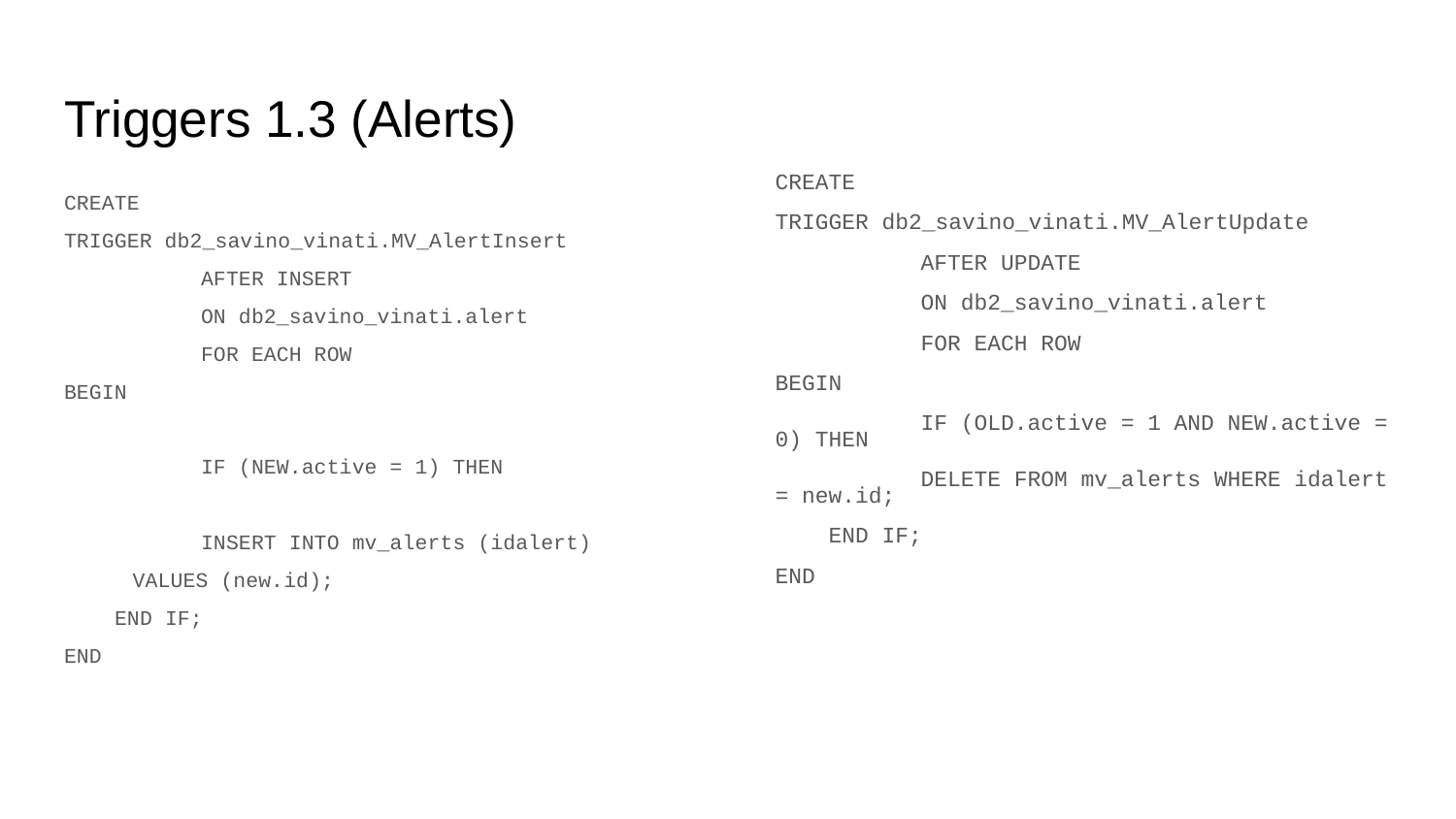

# Triggers 1.3 (Alerts)
CREATE
TRIGGER db2_savino_vinati.MV_AlertUpdate
	AFTER UPDATE
	ON db2_savino_vinati.alert
	FOR EACH ROW
BEGIN
	IF (OLD.active = 1 AND NEW.active = 0) THEN
	DELETE FROM mv_alerts WHERE idalert = new.id;
    END IF;
END

CREATE
TRIGGER db2_savino_vinati.MV_AlertInsert
	AFTER INSERT
	ON db2_savino_vinati.alert
	FOR EACH ROW
BEGIN

	IF (NEW.active = 1) THEN

	INSERT INTO mv_alerts (idalert)
VALUES (new.id);
    END IF;
END